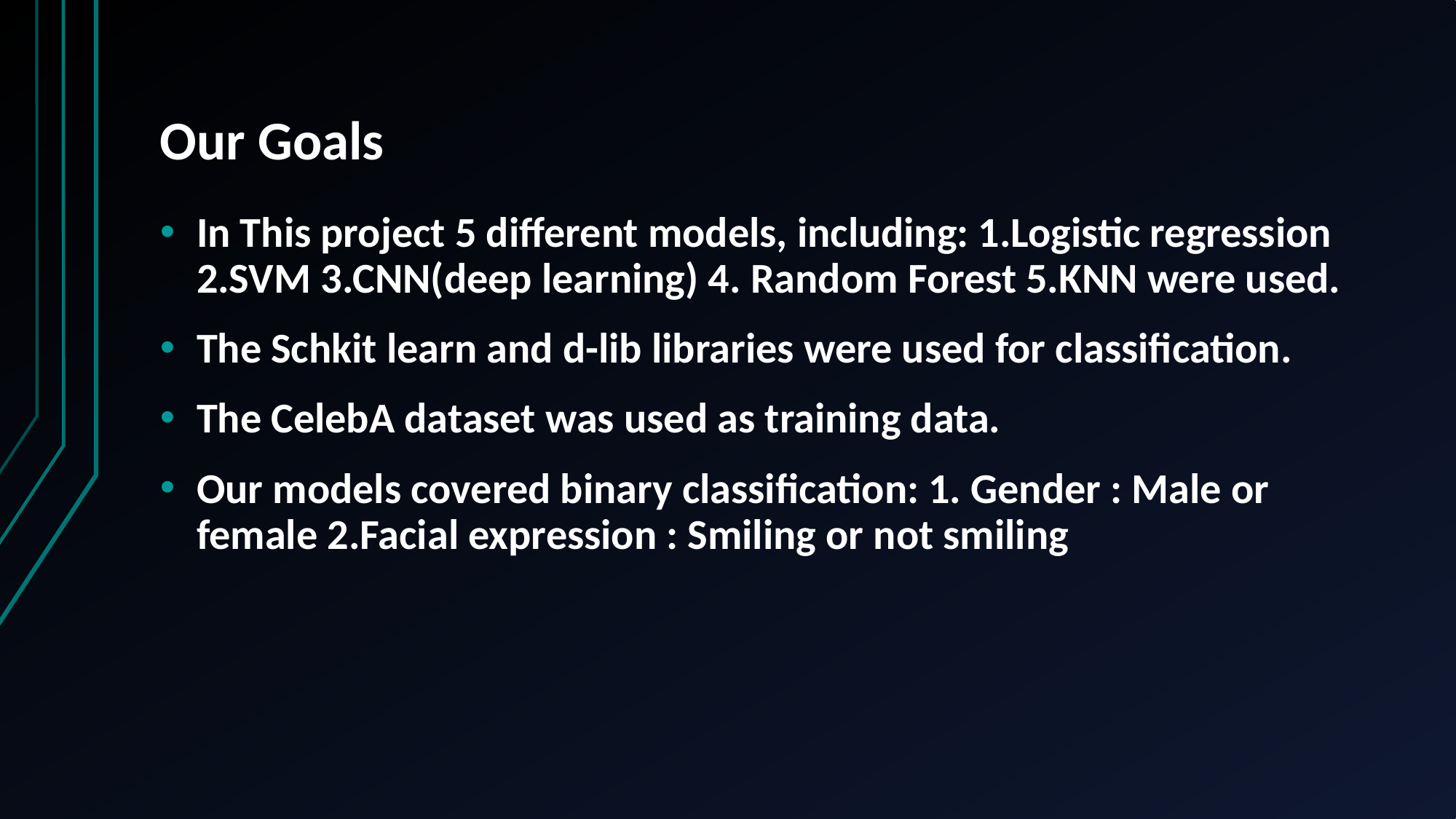

# Our Goals
In This project 5 different models, including: 1.Logistic regression 2.SVM 3.CNN(deep learning) 4. Random Forest 5.KNN were used.
The Schkit learn and d-lib libraries were used for classification.
The CelebA dataset was used as training data.
Our models covered binary classification: 1. Gender : Male or female 2.Facial expression : Smiling or not smiling